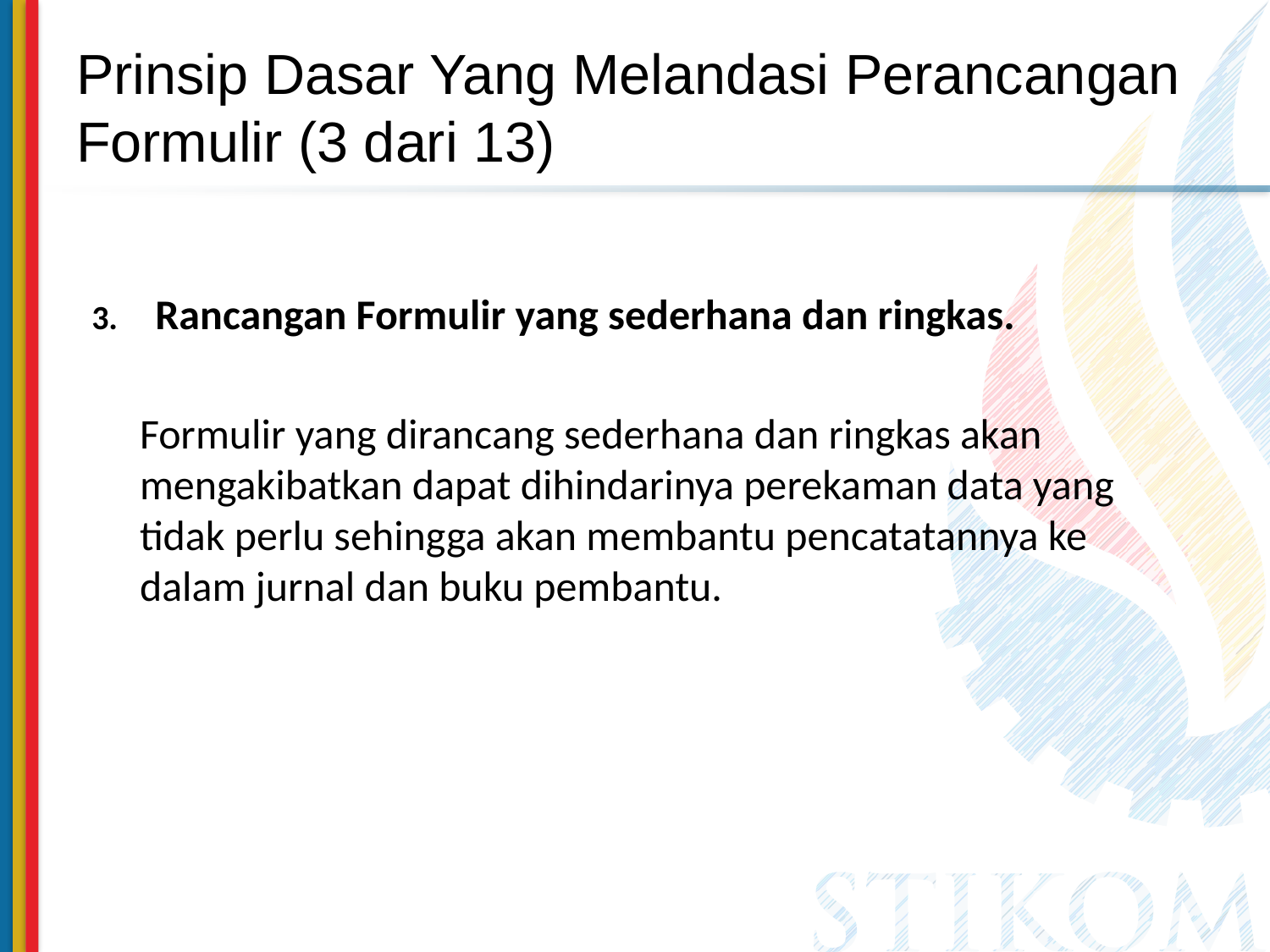

# Prinsip Dasar Yang Melandasi Perancangan Formulir (3 dari 13)

Rancangan Formulir yang sederhana dan ringkas.

	Formulir yang dirancang sederhana dan ringkas akan mengakibatkan dapat dihindarinya perekaman data yang tidak perlu sehingga akan membantu pencatatannya ke dalam jurnal dan buku pembantu.